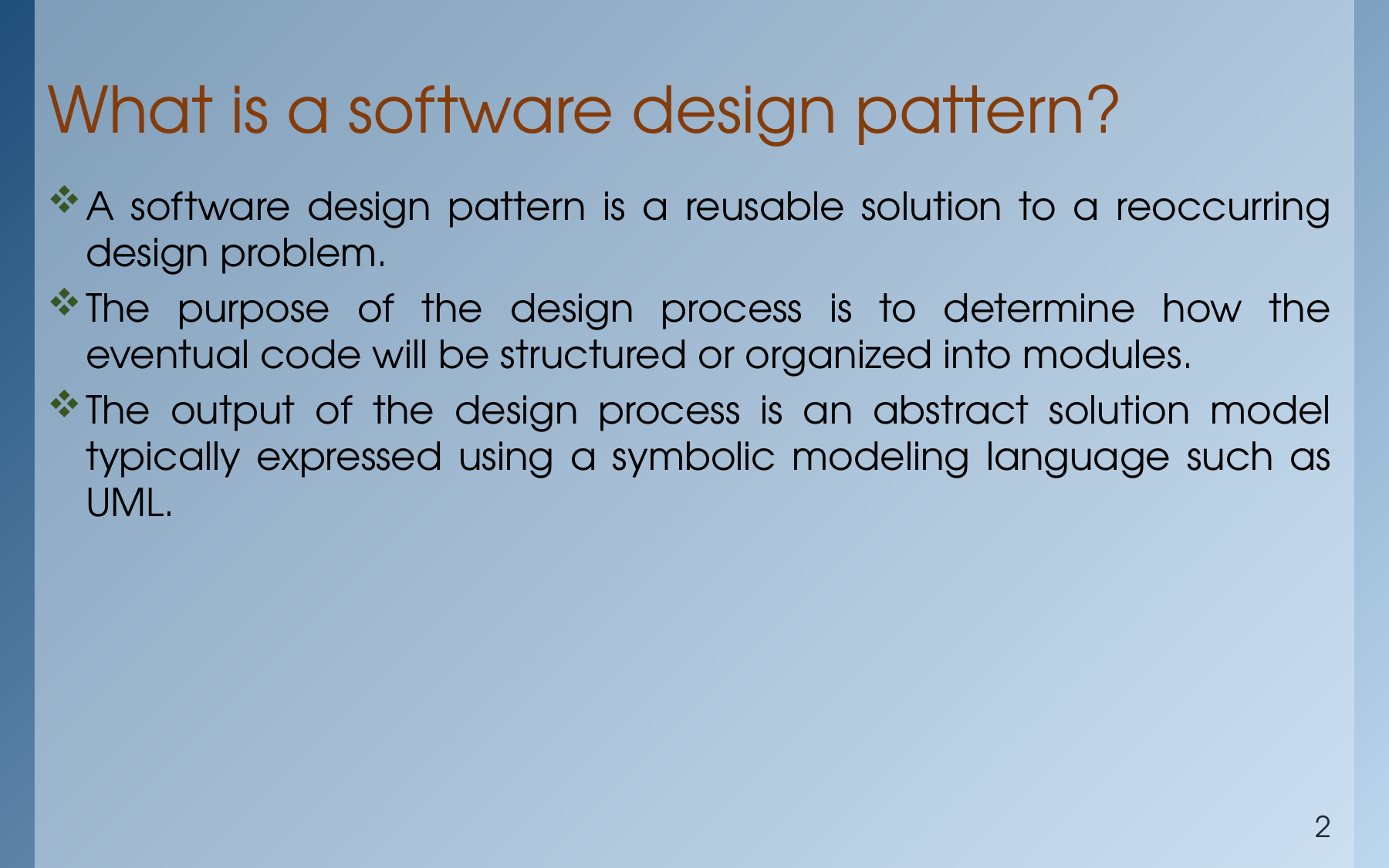

# What is a software design pattern?
A software design pattern is a reusable solution to a reoccurring design problem.
The purpose of the design process is to determine how the eventual code will be structured or organized into modules.
The output of the design process is an abstract solution model typically expressed using a symbolic modeling language such as UML.

2